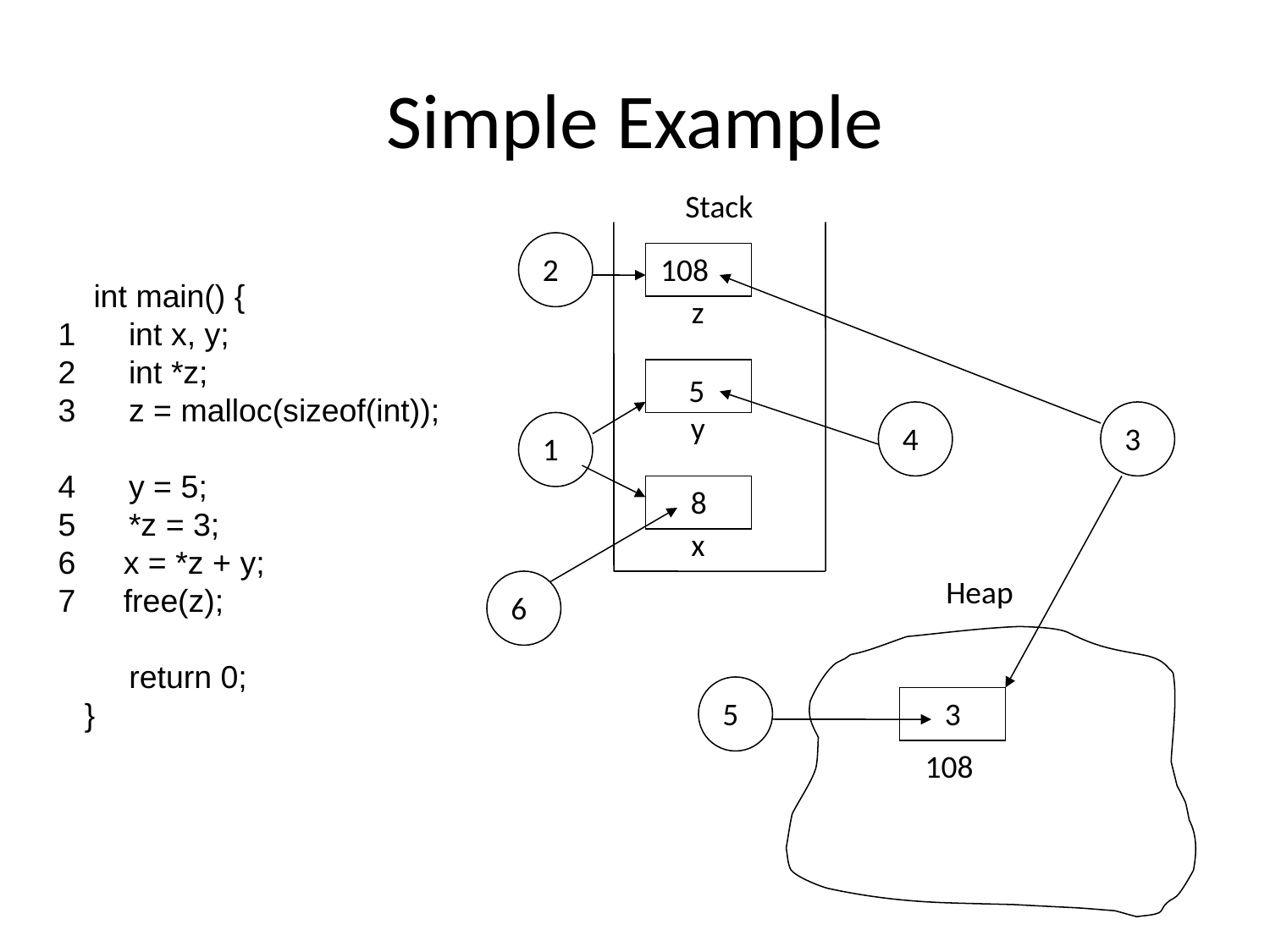

# Simple Example
Stack

2

108
    int main() {
1      int x, y;
2      int *z;
3      z = malloc(sizeof(int));

4      y = 5;
5      *z = 3;
  x = *z + y;
  free(z);

        return 0;
   }

z

5

y

4

3

1

8

x
Heap

6

5

3

108